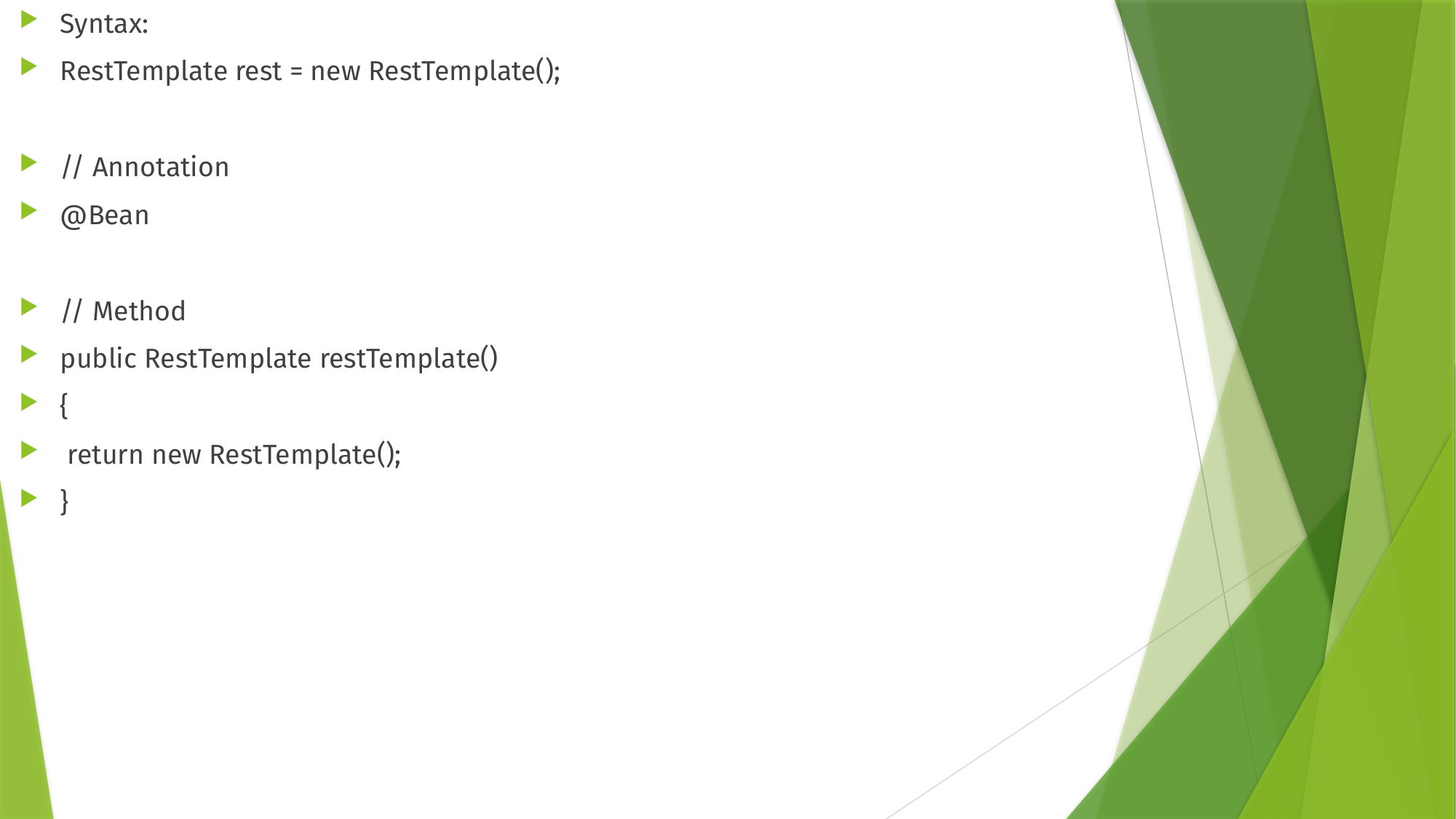

Syntax:
RestTemplate rest = new RestTemplate();

// Annotation
@Bean

// Method
public RestTemplate restTemplate()
{
 return new RestTemplate();
}